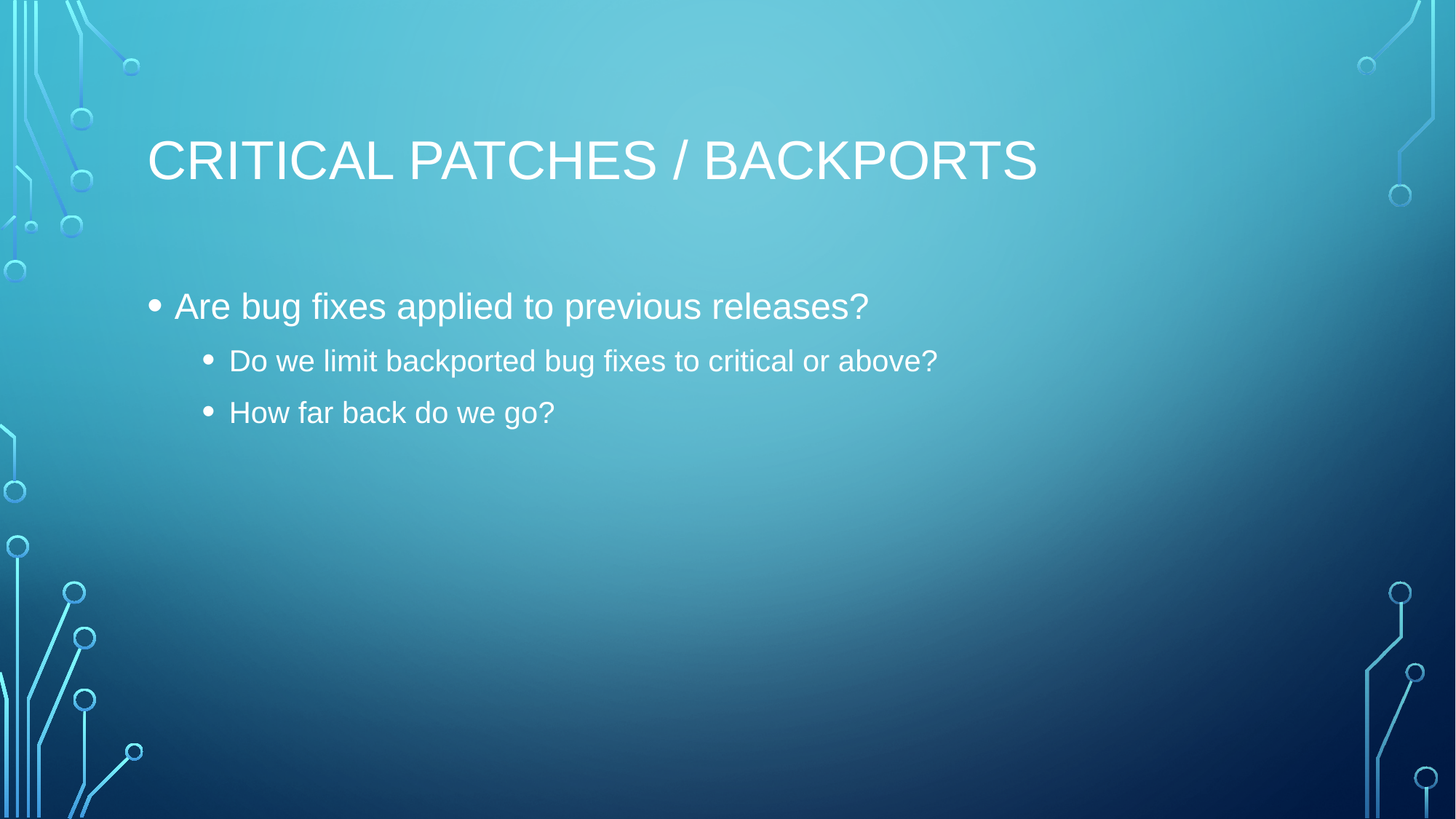

# Critical patches / BACkPORTS
Are bug fixes applied to previous releases?
Do we limit backported bug fixes to critical or above?
How far back do we go?